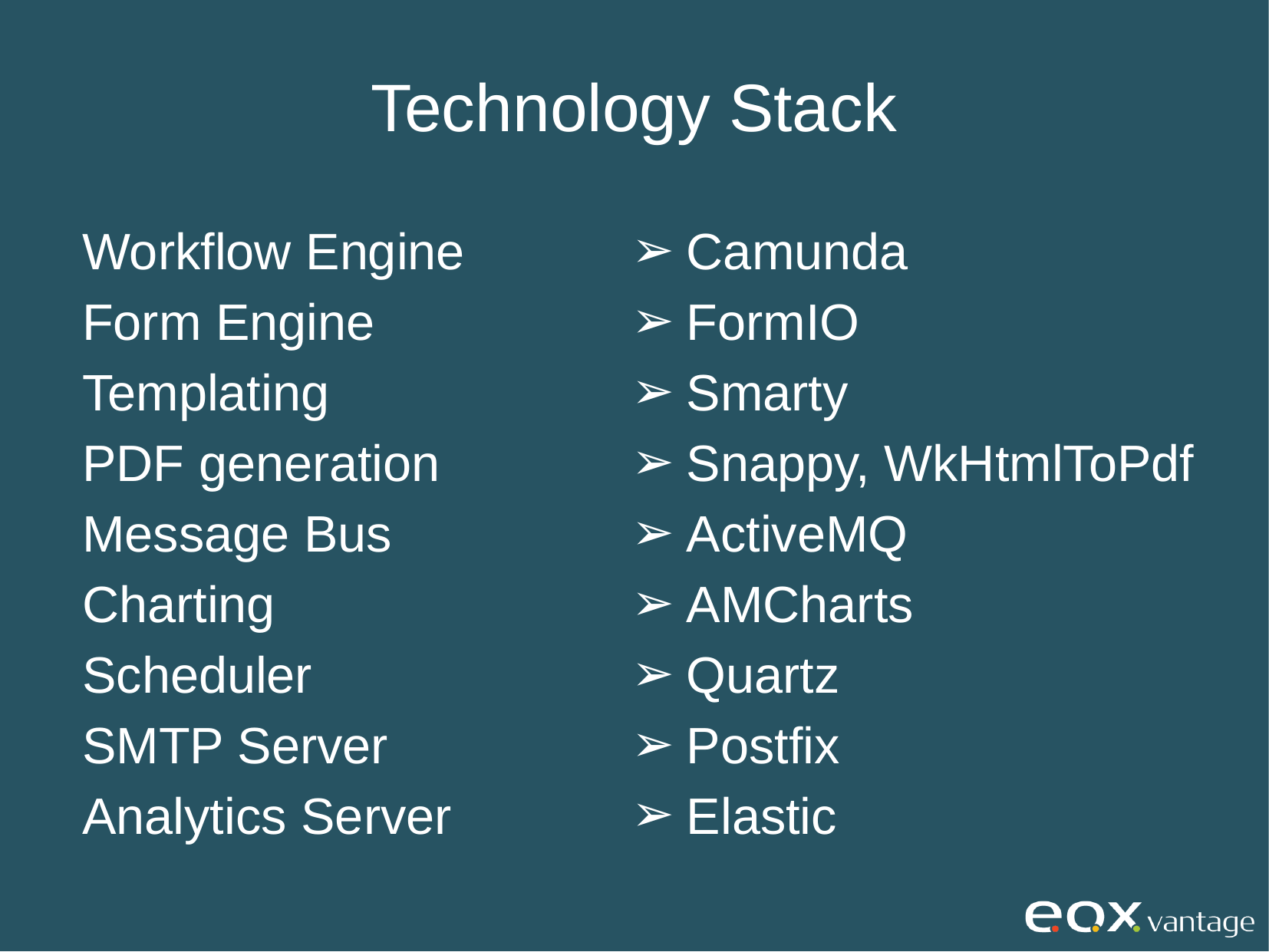

Technology Stack
Workflow Engine
Form Engine
Templating
PDF generation
Message Bus
Charting
Scheduler
SMTP Server
Analytics Server
Camunda
FormIO
Smarty
Snappy, WkHtmlToPdf
ActiveMQ
AMCharts
Quartz
Postfix
Elastic